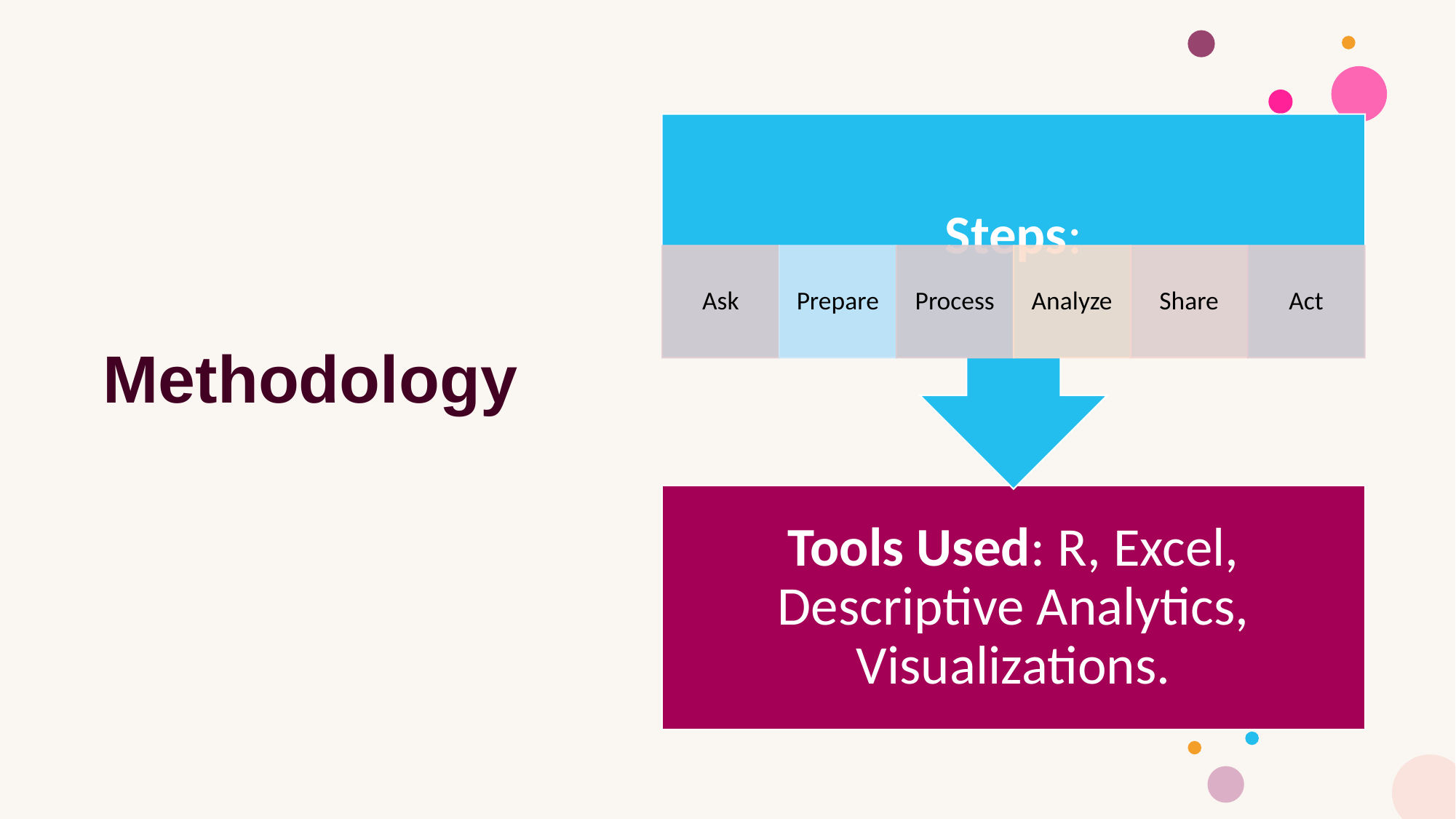

# Methodology
Tools Used: R, Excel, Descriptive Analytics, Visualizations.
Steps:
Ask
Prepare
Process
Analyze
Share
Act